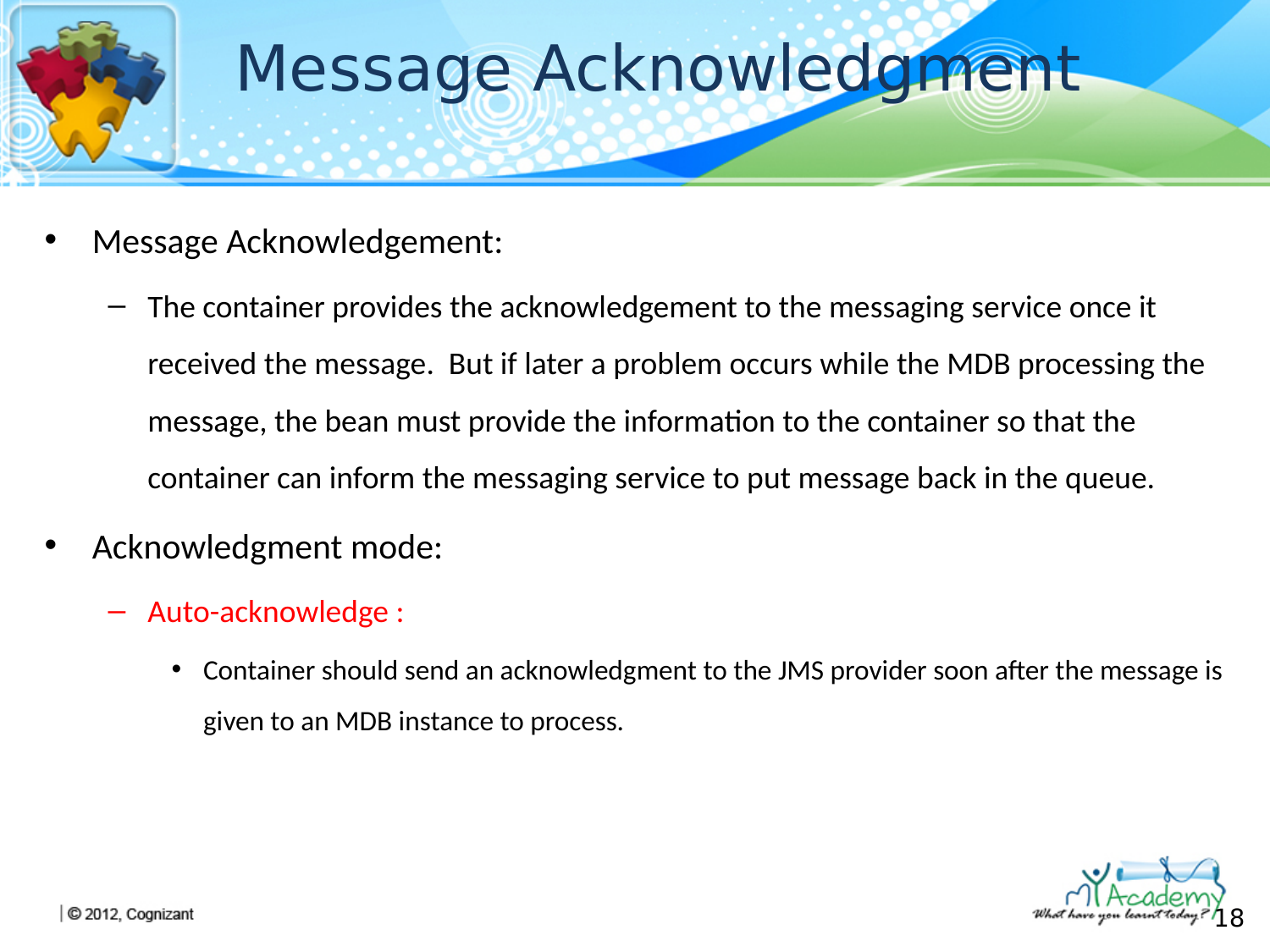

# Message Acknowledgment
Message Acknowledgement:
The container provides the acknowledgement to the messaging service once it received the message.  But if later a problem occurs while the MDB processing the message, the bean must provide the information to the container so that the container can inform the messaging service to put message back in the queue.
Acknowledgment mode:
Auto-acknowledge :
Container should send an acknowledgment to the JMS provider soon after the message is given to an MDB instance to process.
18